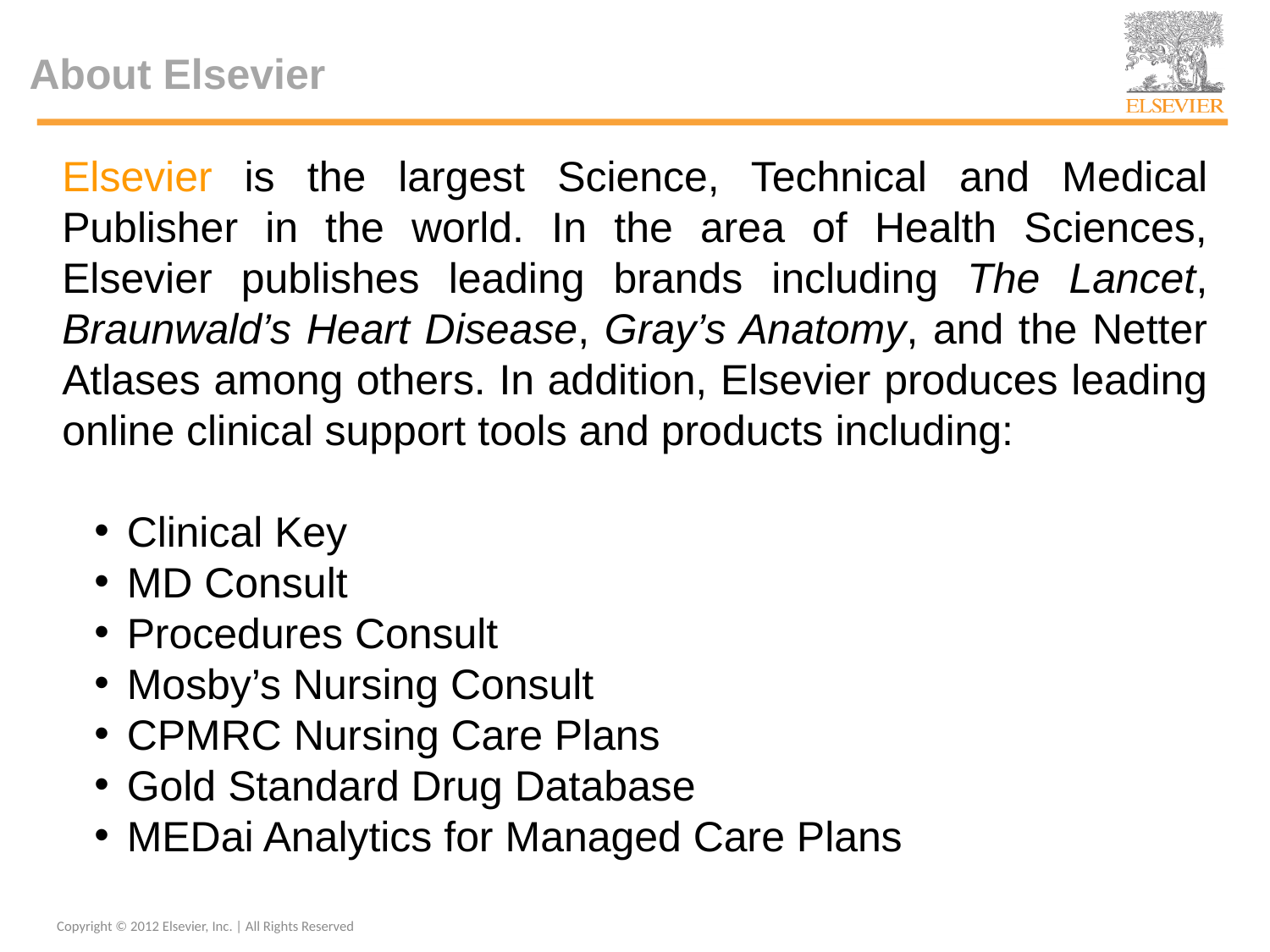

# About Elsevier
Elsevier is the largest Science, Technical and Medical Publisher in the world. In the area of Health Sciences, Elsevier publishes leading brands including The Lancet, Braunwald’s Heart Disease, Gray’s Anatomy, and the Netter Atlases among others. In addition, Elsevier produces leading online clinical support tools and products including:

Clinical Key
MD Consult
Procedures Consult
Mosby’s Nursing Consult
CPMRC Nursing Care Plans
Gold Standard Drug Database
MEDai Analytics for Managed Care Plans

Copyright © 2012 Elsevier, Inc. | All Rights Reserved